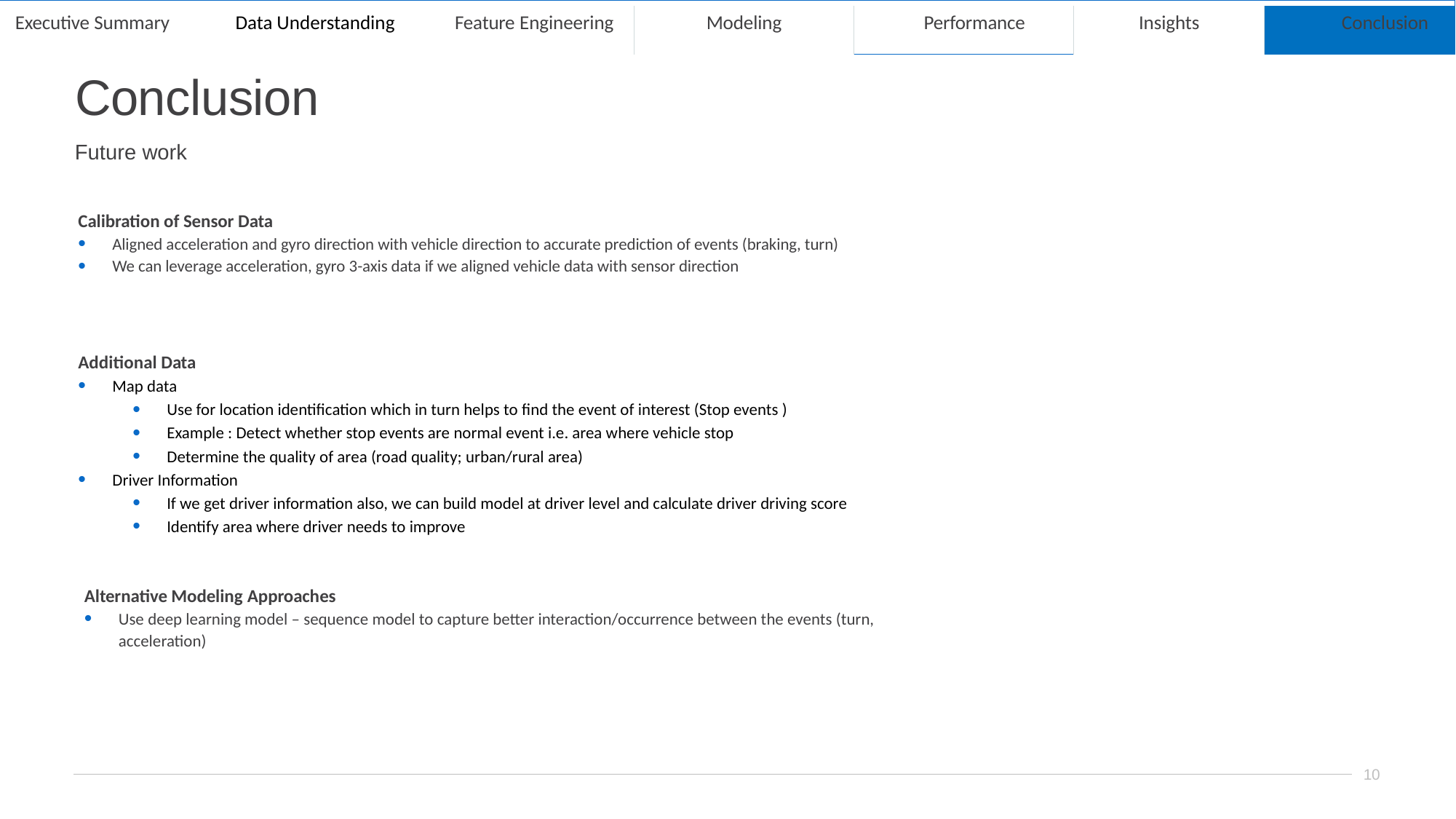

| Executive Summary | Data Understanding | Feature Engineering | Modeling | Performance | Insights | Conclusion |
| --- | --- | --- | --- | --- | --- | --- |

# Conclusion
Future work
Calibration of Sensor Data
Aligned acceleration and gyro direction with vehicle direction to accurate prediction of events (braking, turn)
We can leverage acceleration, gyro 3-axis data if we aligned vehicle data with sensor direction

Additional Data
Map data
Use for location identification which in turn helps to find the event of interest (Stop events )
Example : Detect whether stop events are normal event i.e. area where vehicle stop
Determine the quality of area (road quality; urban/rural area)
Driver Information
If we get driver information also, we can build model at driver level and calculate driver driving score
Identify area where driver needs to improve
Alternative Modeling Approaches
Use deep learning model – sequence model to capture better interaction/occurrence between the events (turn, acceleration)
10